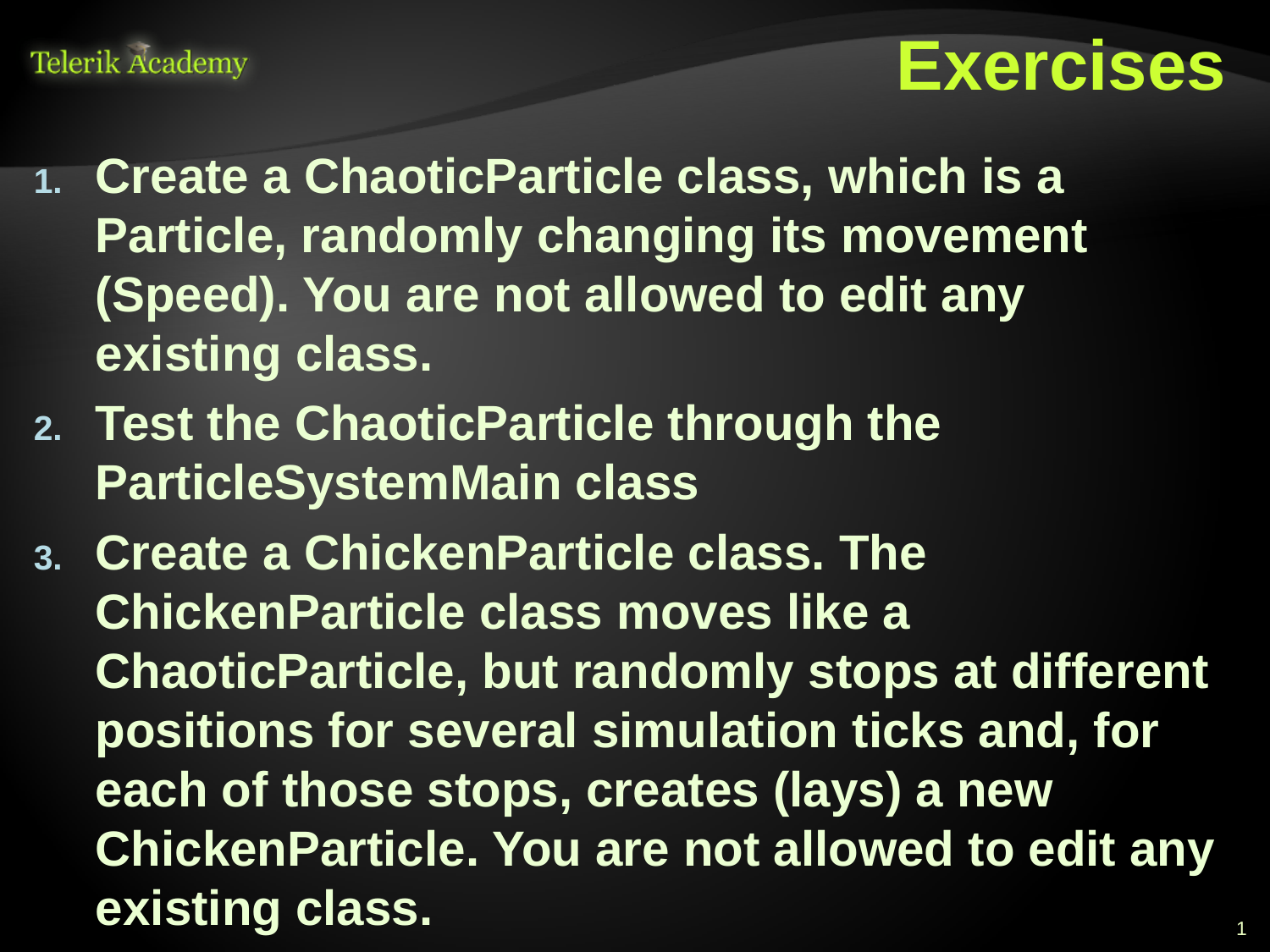

# Exercises
Create a ChaoticParticle class, which is a Particle, randomly changing its movement (Speed). You are not allowed to edit any existing class.
Test the ChaoticParticle through the ParticleSystemMain class
Create a ChickenParticle class. The ChickenParticle class moves like a ChaoticParticle, but randomly stops at different positions for several simulation ticks and, for each of those stops, creates (lays) a new ChickenParticle. You are not allowed to edit any existing class.
Test the ChickenParticle class through the ParcticleSystemMain class.
1